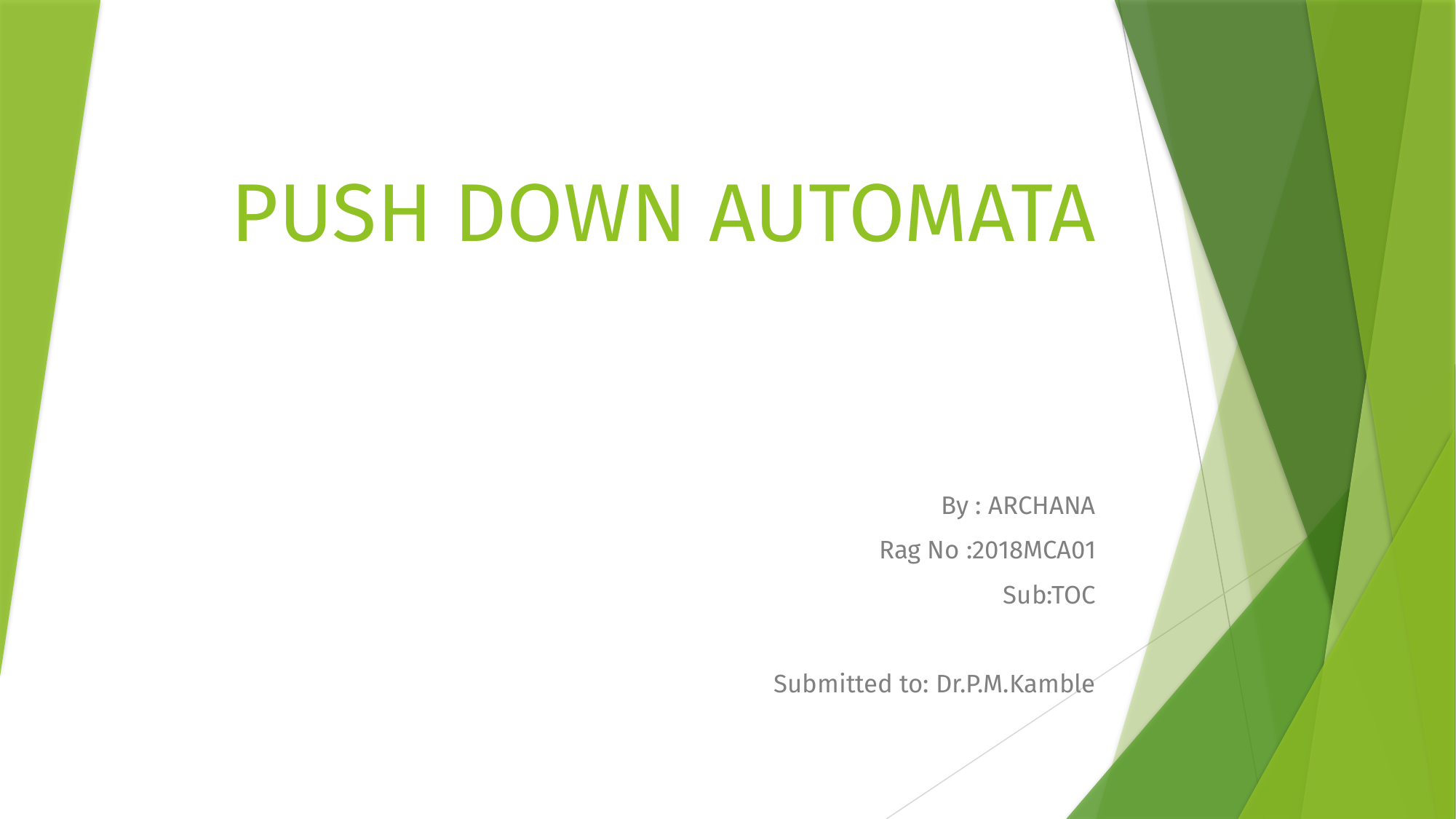

# PUSH DOWN AUTOMATA
By : ARCHANA
Rag No :2018MCA01
Sub:TOC

  Submitted to: Dr.P.M.Kamble